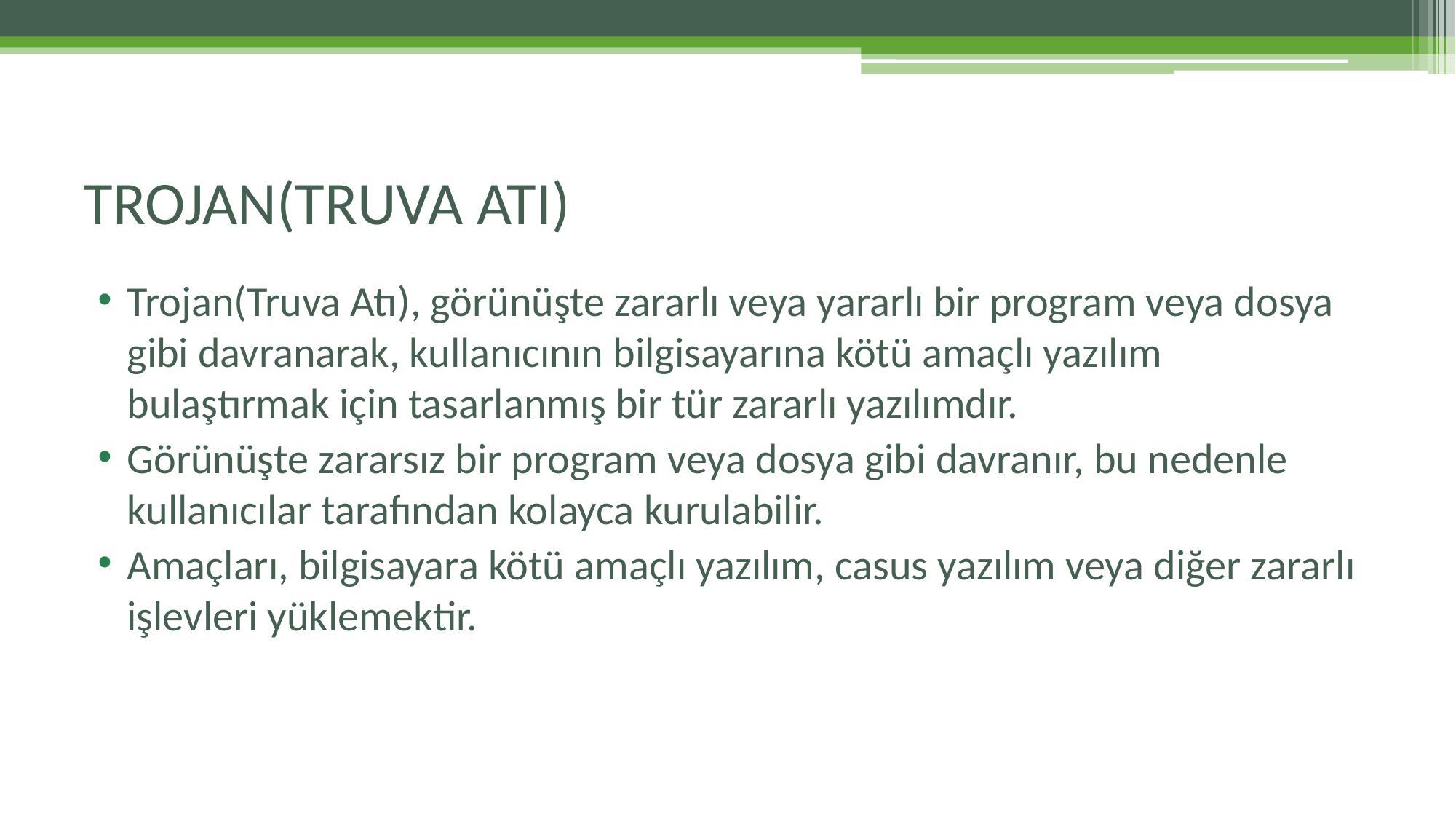

# TROJAN(TRUVA ATI)
Trojan(Truva Atı), görünüşte zararlı veya yararlı bir program veya dosya gibi davranarak, kullanıcının bilgisayarına kötü amaçlı yazılım bulaştırmak için tasarlanmış bir tür zararlı yazılımdır.
Görünüşte zararsız bir program veya dosya gibi davranır, bu nedenle kullanıcılar tarafından kolayca kurulabilir.
Amaçları, bilgisayara kötü amaçlı yazılım, casus yazılım veya diğer zararlı işlevleri yüklemektir.